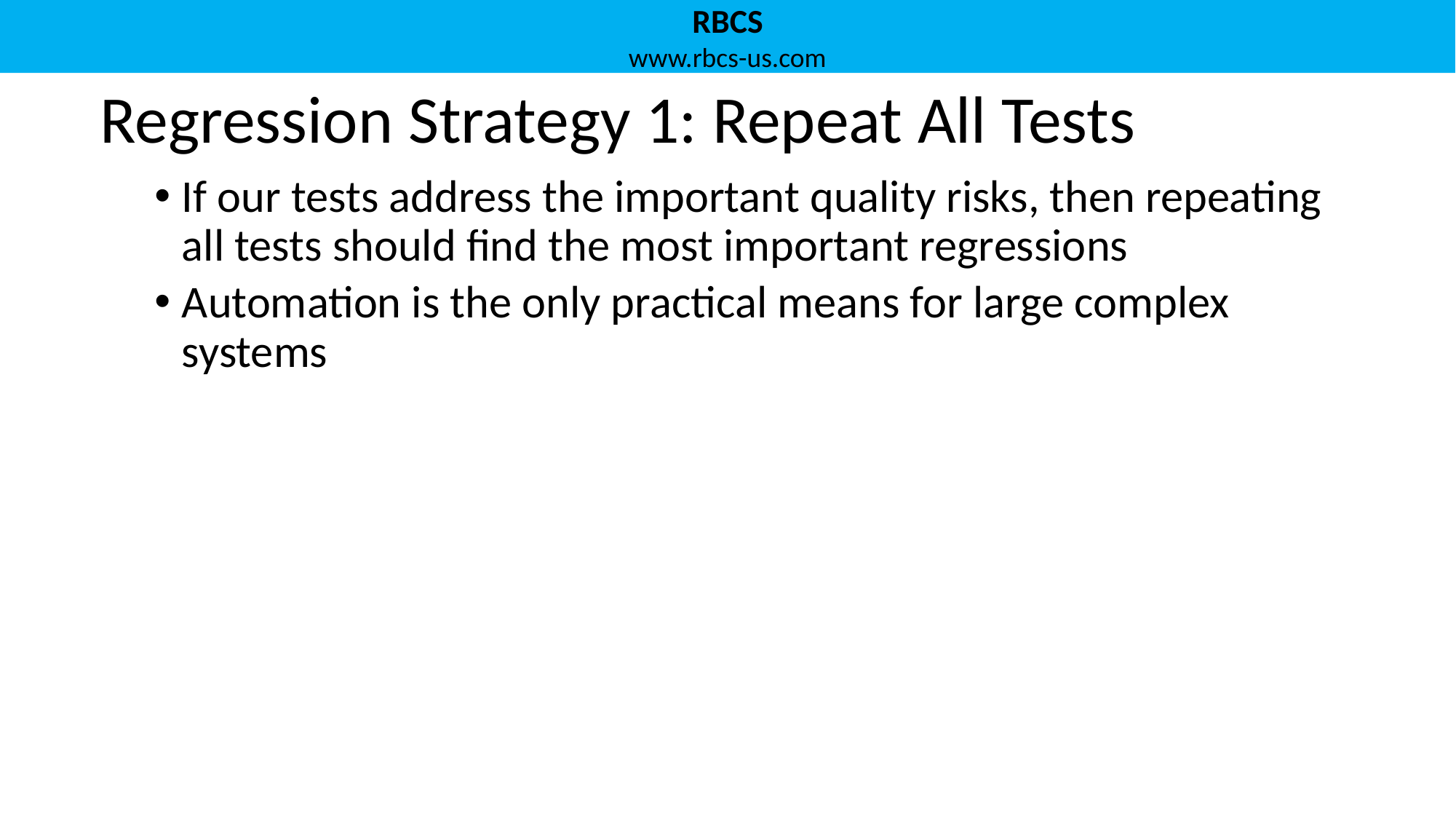

# Regression Strategy 1: Repeat All Tests
If our tests address the important quality risks, then repeating all tests should find the most important regressions
Automation is the only practical means for large complex systems